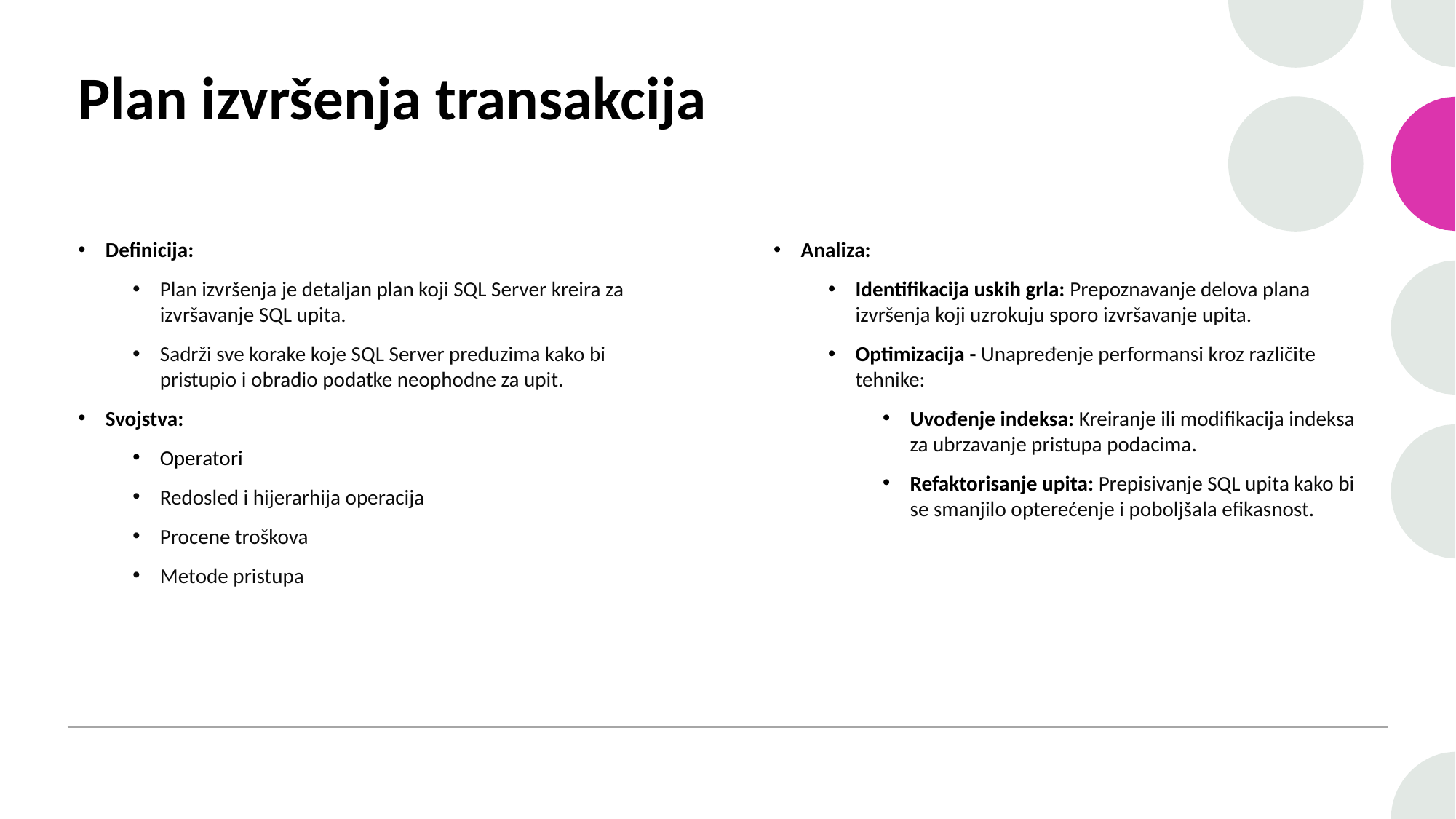

# Plan izvršenja transakcija
Definicija:
Plan izvršenja je detaljan plan koji SQL Server kreira za izvršavanje SQL upita.
Sadrži sve korake koje SQL Server preduzima kako bi pristupio i obradio podatke neophodne za upit.
Svojstva:
Operatori
Redosled i hijerarhija operacija
Procene troškova
Metode pristupa

Analiza:
Identifikacija uskih grla: Prepoznavanje delova plana izvršenja koji uzrokuju sporo izvršavanje upita.
Optimizacija - Unapređenje performansi kroz različite tehnike:
Uvođenje indeksa: Kreiranje ili modifikacija indeksa za ubrzavanje pristupa podacima.
Refaktorisanje upita: Prepisivanje SQL upita kako bi se smanjilo opterećenje i poboljšala efikasnost.